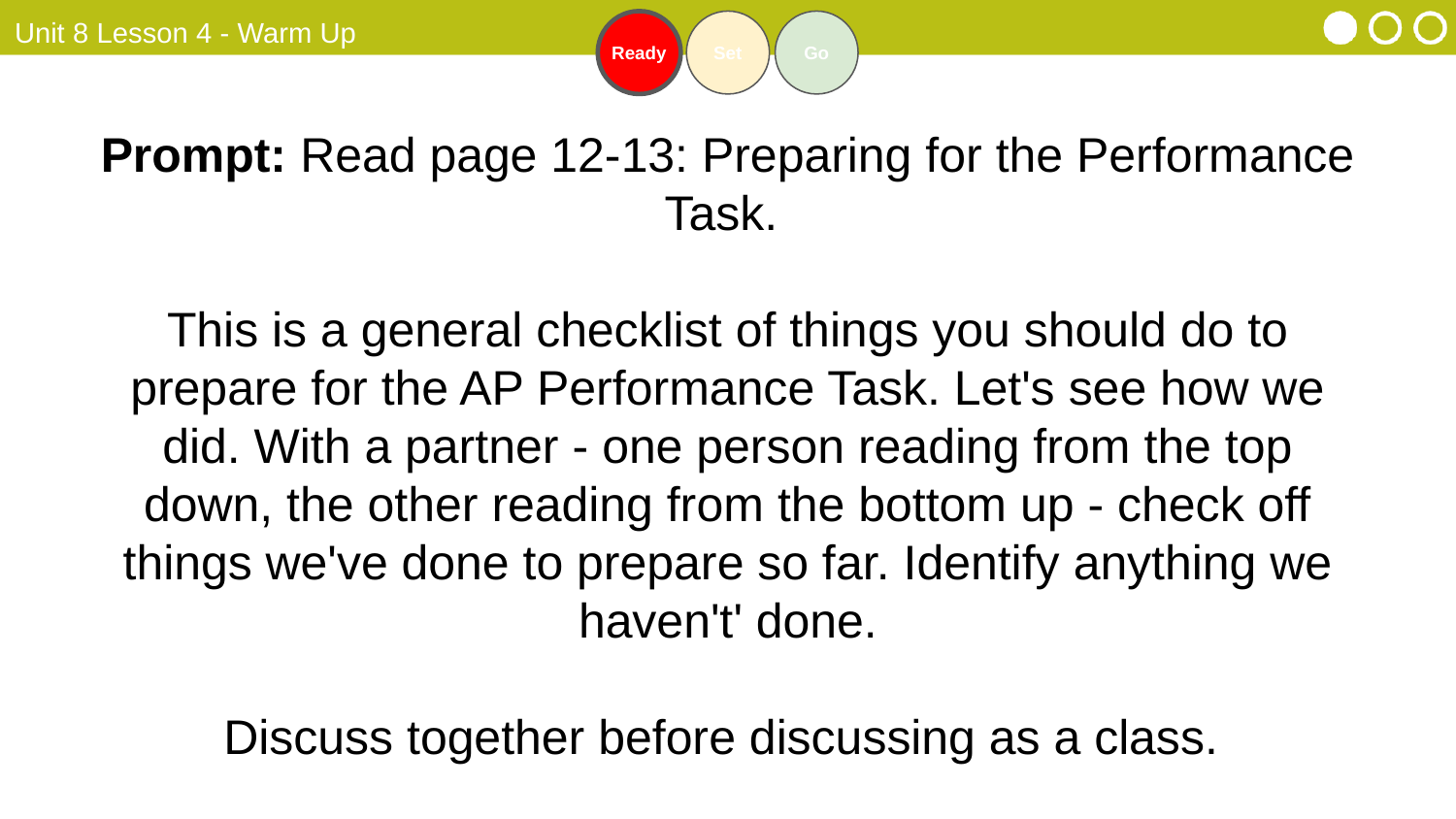

Unit 8 Lesson 4 - Warm Up
Ready
Set
Go
Prompt: Read page 12-13: Preparing for the Performance Task.

This is a general checklist of things you should do to prepare for the AP Performance Task. Let's see how we did. With a partner - one person reading from the top down, the other reading from the bottom up - check off things we've done to prepare so far. Identify anything we haven't' done.

Discuss together before discussing as a class.